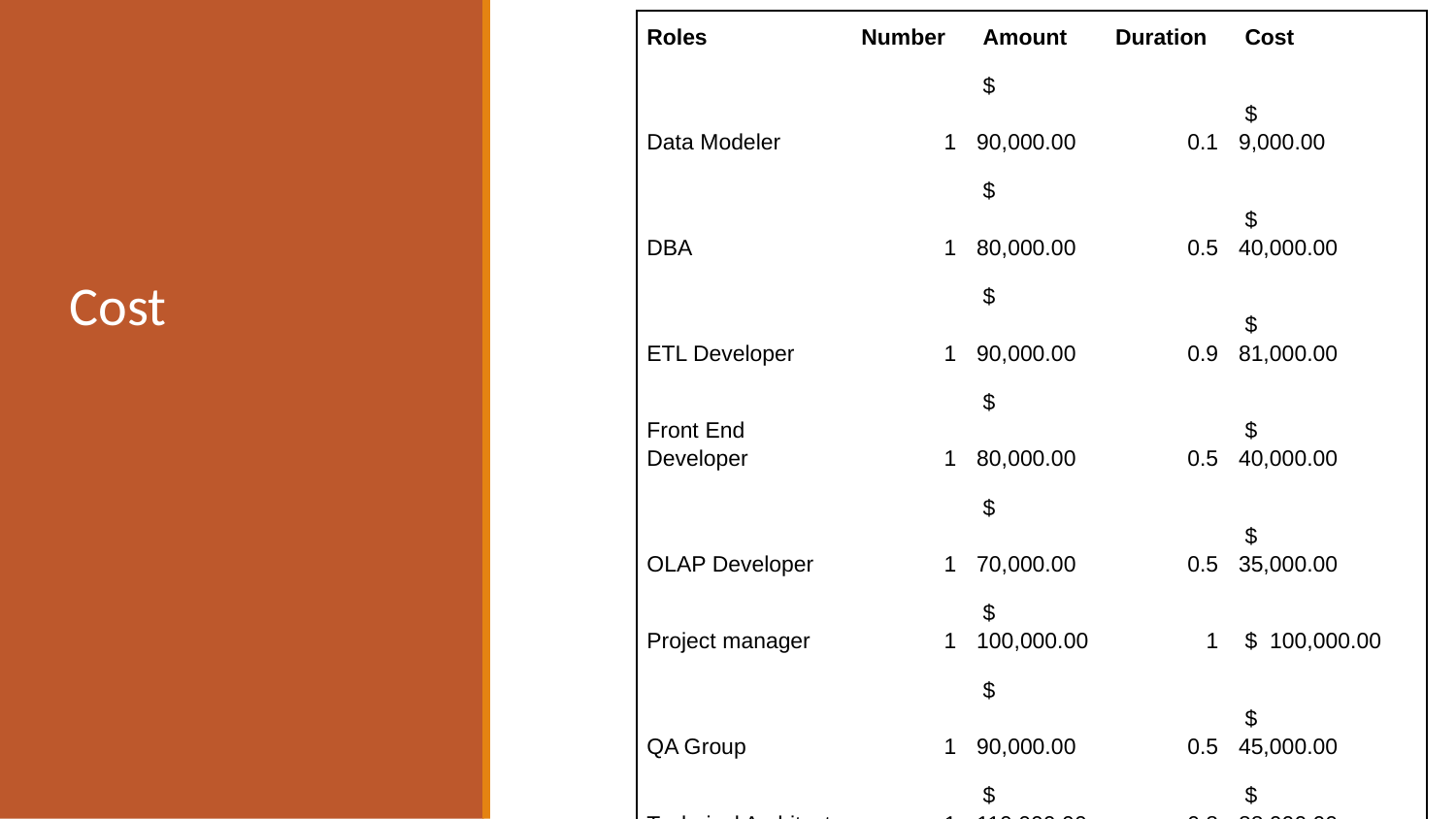

| Roles | Number | Amount | Duration | Cost |
| --- | --- | --- | --- | --- |
| Data Modeler | 1 | $ 90,000.00 | 0.1 | $ 9,000.00 |
| DBA | 1 | $ 80,000.00 | 0.5 | $ 40,000.00 |
| ETL Developer | 1 | $ 90,000.00 | 0.9 | $ 81,000.00 |
| Front End Developer | 1 | $ 80,000.00 | 0.5 | $ 40,000.00 |
| OLAP Developer | 1 | $ 70,000.00 | 0.5 | $ 35,000.00 |
| Project manager | 1 | $ 100,000.00 | 1 | $ 100,000.00 |
| QA Group | 1 | $ 90,000.00 | 0.5 | $ 45,000.00 |
| Technical Architect | 1 | $ 110,000.00 | 0.8 | $ 88,000.00 |
| Trainer | 1 | $ 80,000.00 | 0.1 | $ 8,000.00 |
# Cost